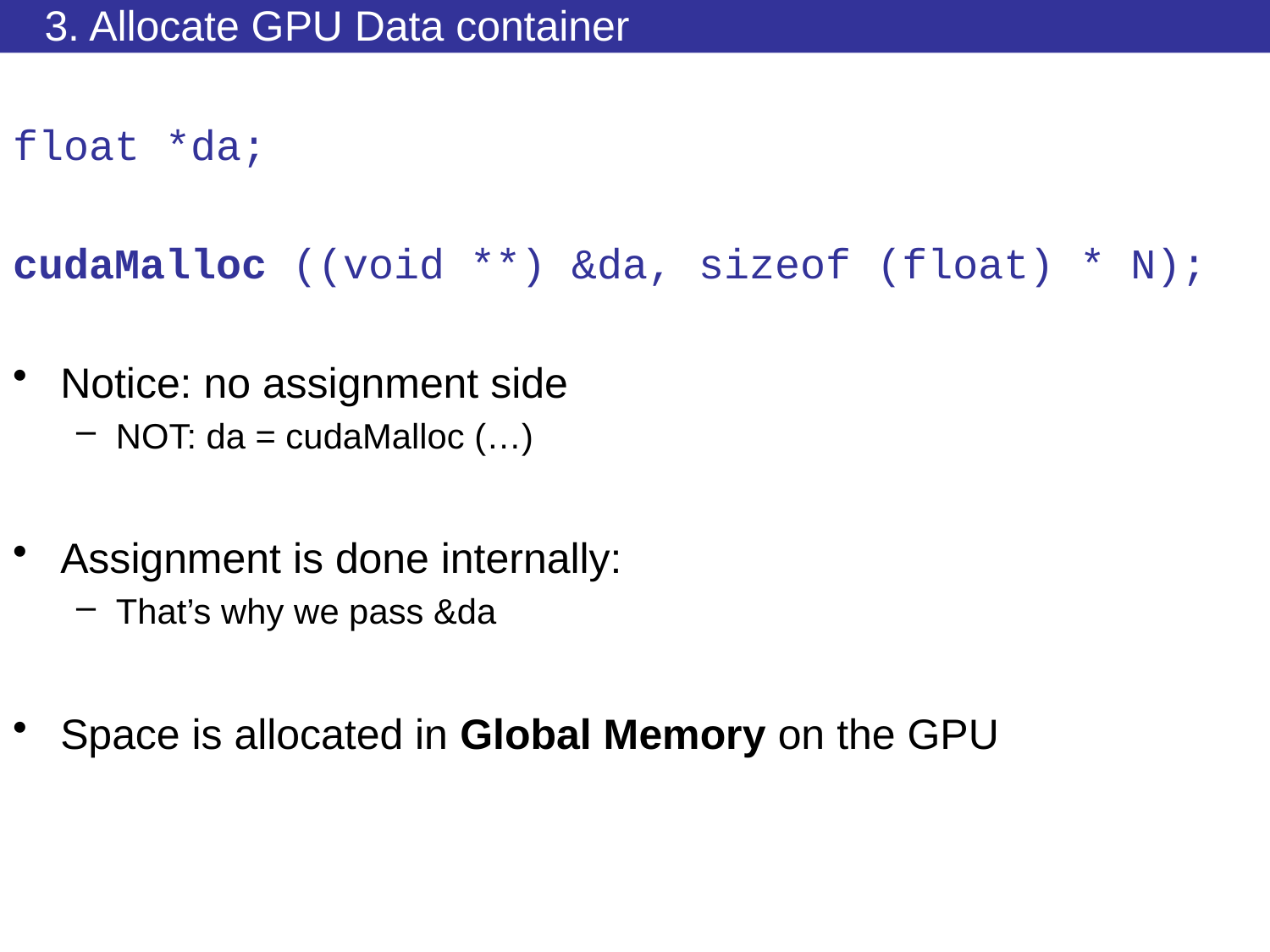

# 3. Allocate GPU Data container

float *da;

cudaMalloc ((void **) &da, sizeof (float) * N);

Notice: no assignment side
NOT: da = cudaMalloc (…)

Assignment is done internally:
That’s why we pass &da

Space is allocated in Global Memory on the GPU